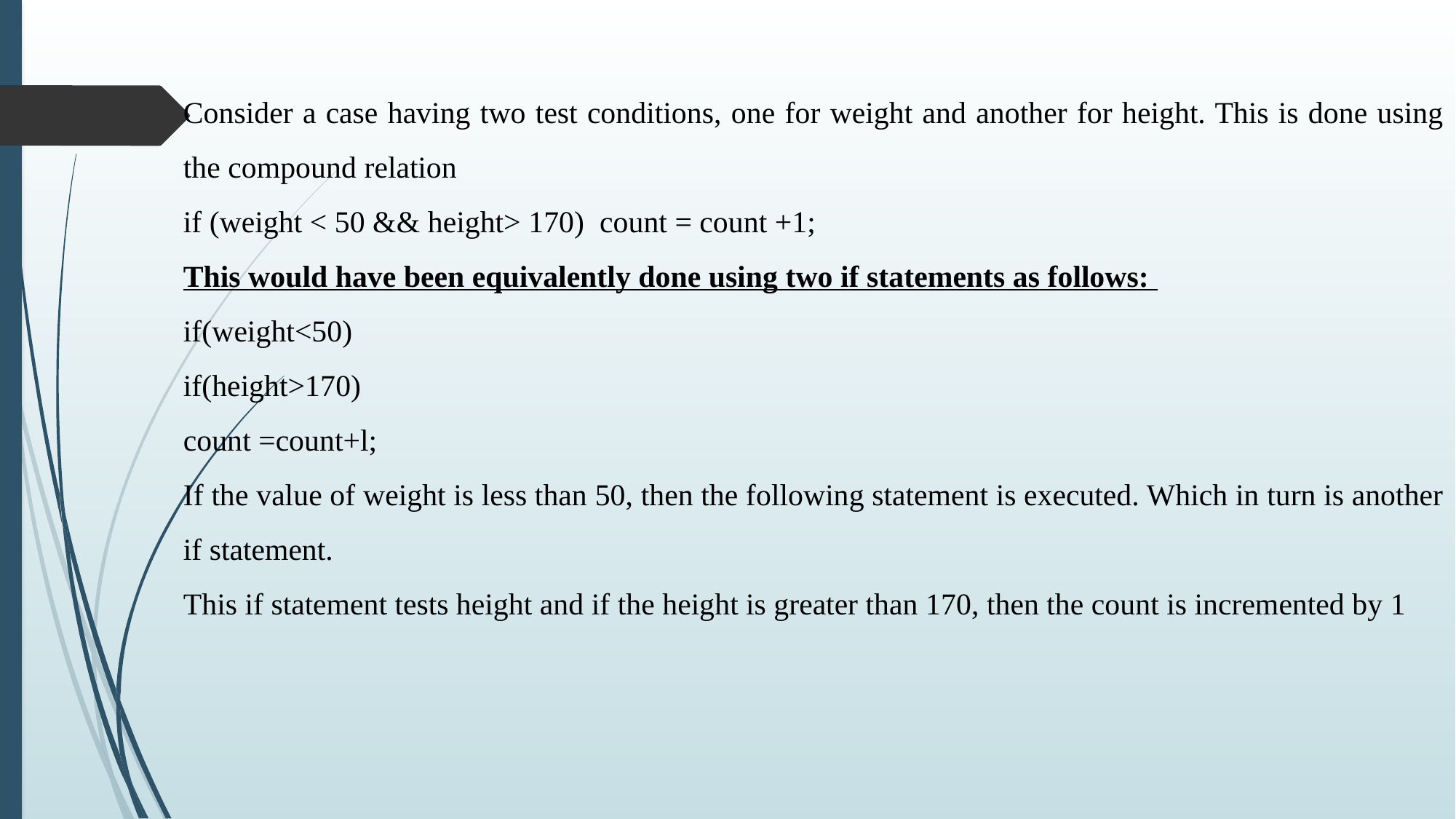

Consider a case having two test conditions, one for weight and another for height. This is done using the compound relation
if (weight < 50 && height> 170)  count = count +1;
This would have been equivalently done using two if statements as follows:
if(weight<50)
if(height>170)
count =count+l;
If the value of weight is less than 50, then the following statement is executed. Which in turn is another if statement.
This if statement tests height and if the height is greater than 170, then the count is incremented by 1